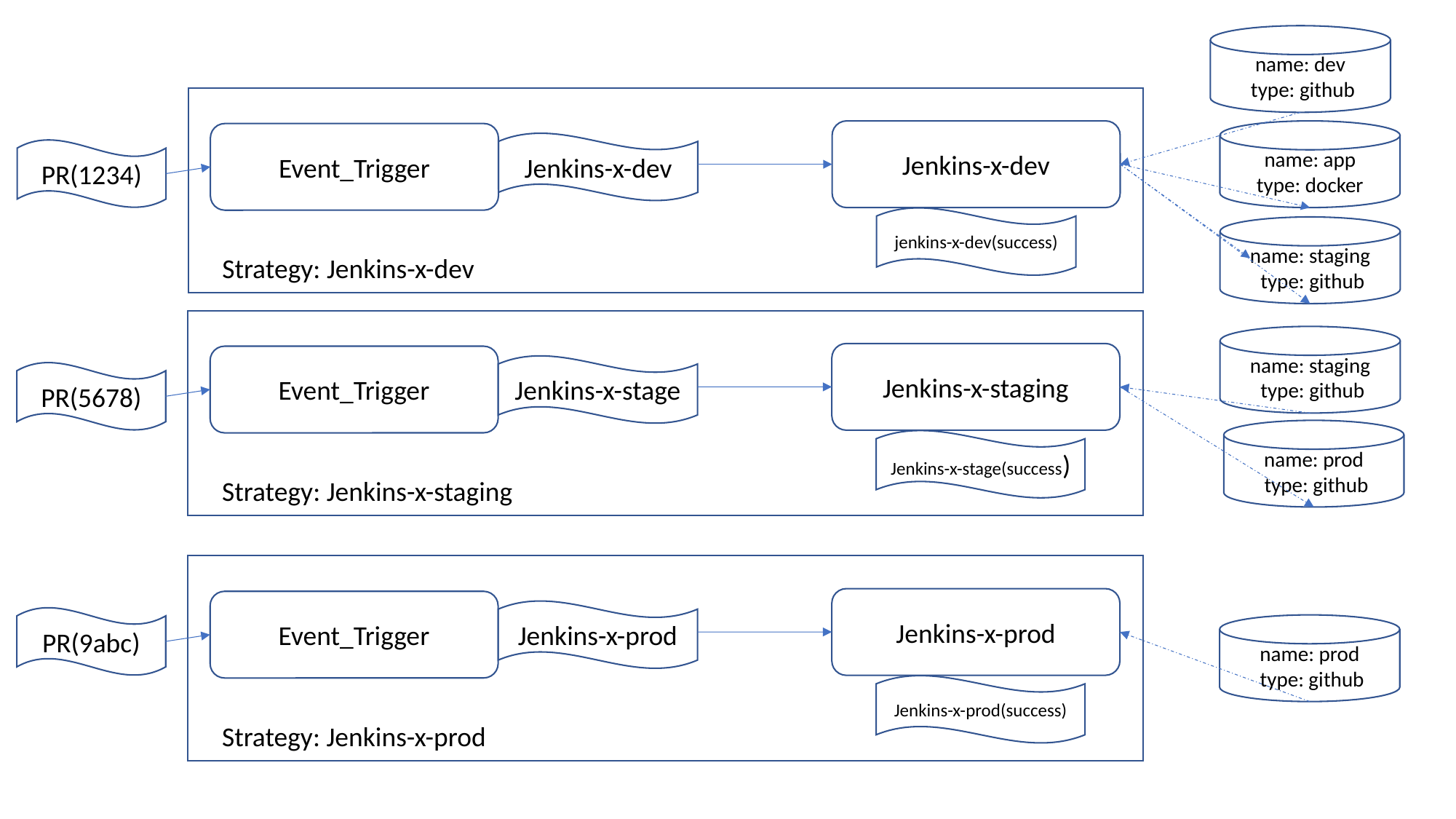

name: dev
 type: github

Jenkins-x-dev
name: app
type: docker
Event_Trigger
Jenkins-x-dev
PR(1234)
jenkins-x-dev(success)
name: staging
 type: github
Strategy: Jenkins-x-dev

name: staging
 type: github
Jenkins-x-staging
Event_Trigger
Jenkins-x-stage
PR(5678)
name: prod
 type: github
Jenkins-x-stage(success)
Strategy: Jenkins-x-staging

Jenkins-x-prod
Event_Trigger
Jenkins-x-prod
PR(9abc)
name: prod
 type: github
Jenkins-x-prod(success)
Strategy: Jenkins-x-prod